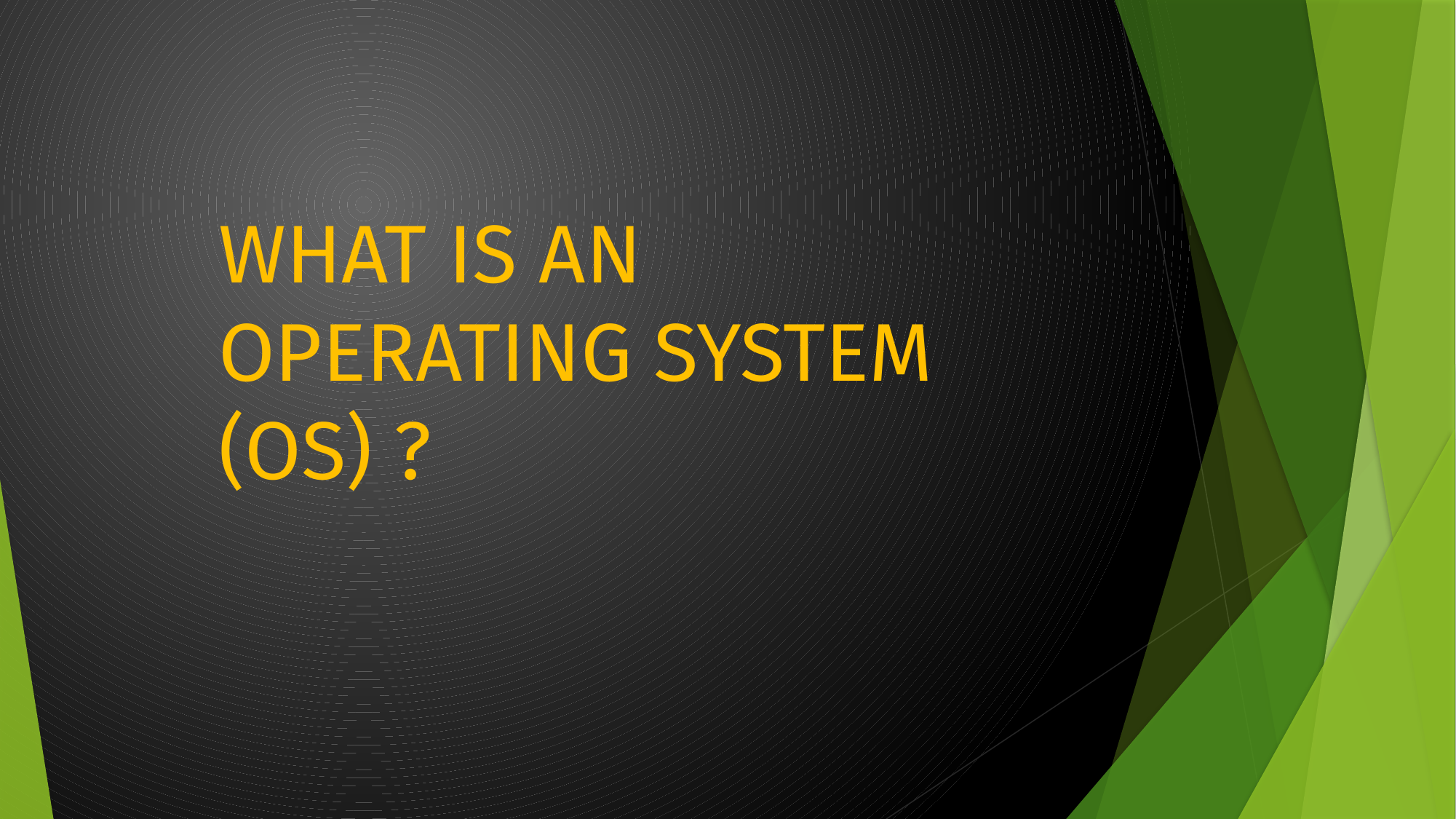

WHAT IS AN OPERATING SYSTEM (OS) ?